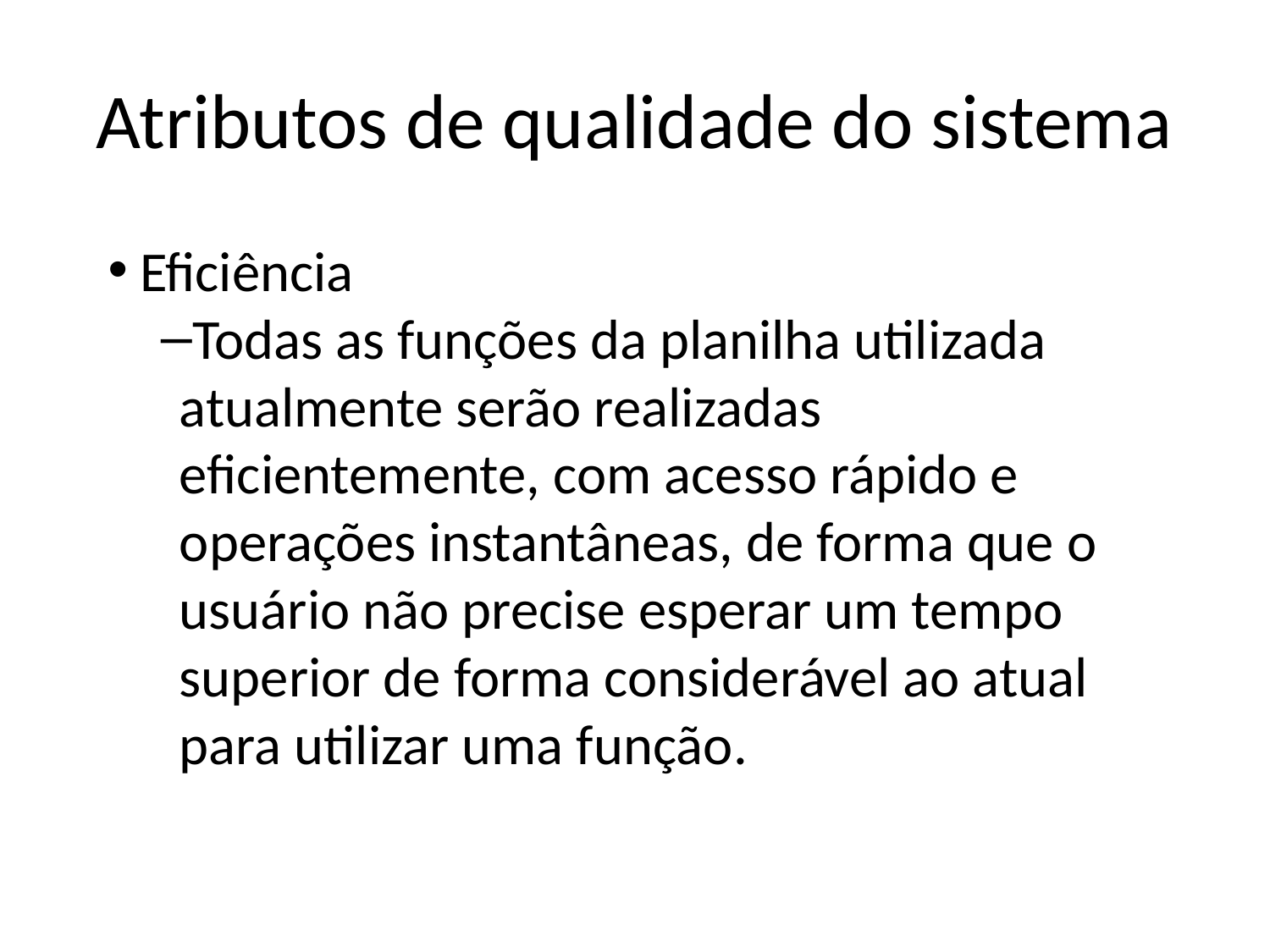

# Atributos de qualidade do sistema
Eficiência
Todas as funções da planilha utilizada atualmente serão realizadas eficientemente, com acesso rápido e operações instantâneas, de forma que o usuário não precise esperar um tempo superior de forma considerável ao atual para utilizar uma função.